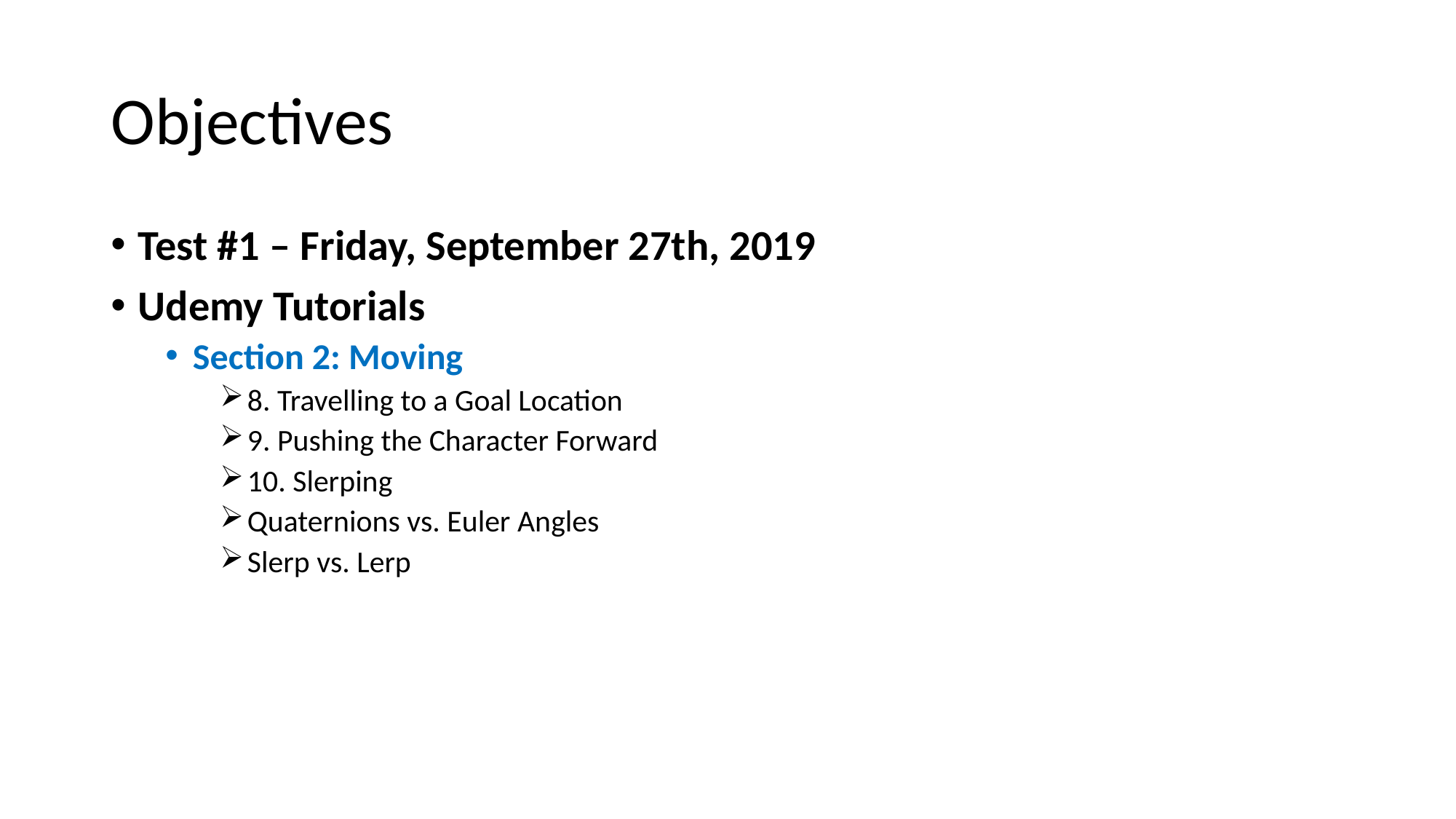

# Objectives
Test #1 – Friday, September 27th, 2019
Udemy Tutorials
Section 2: Moving
8. Travelling to a Goal Location
9. Pushing the Character Forward
10. Slerping
Quaternions vs. Euler Angles
Slerp vs. Lerp